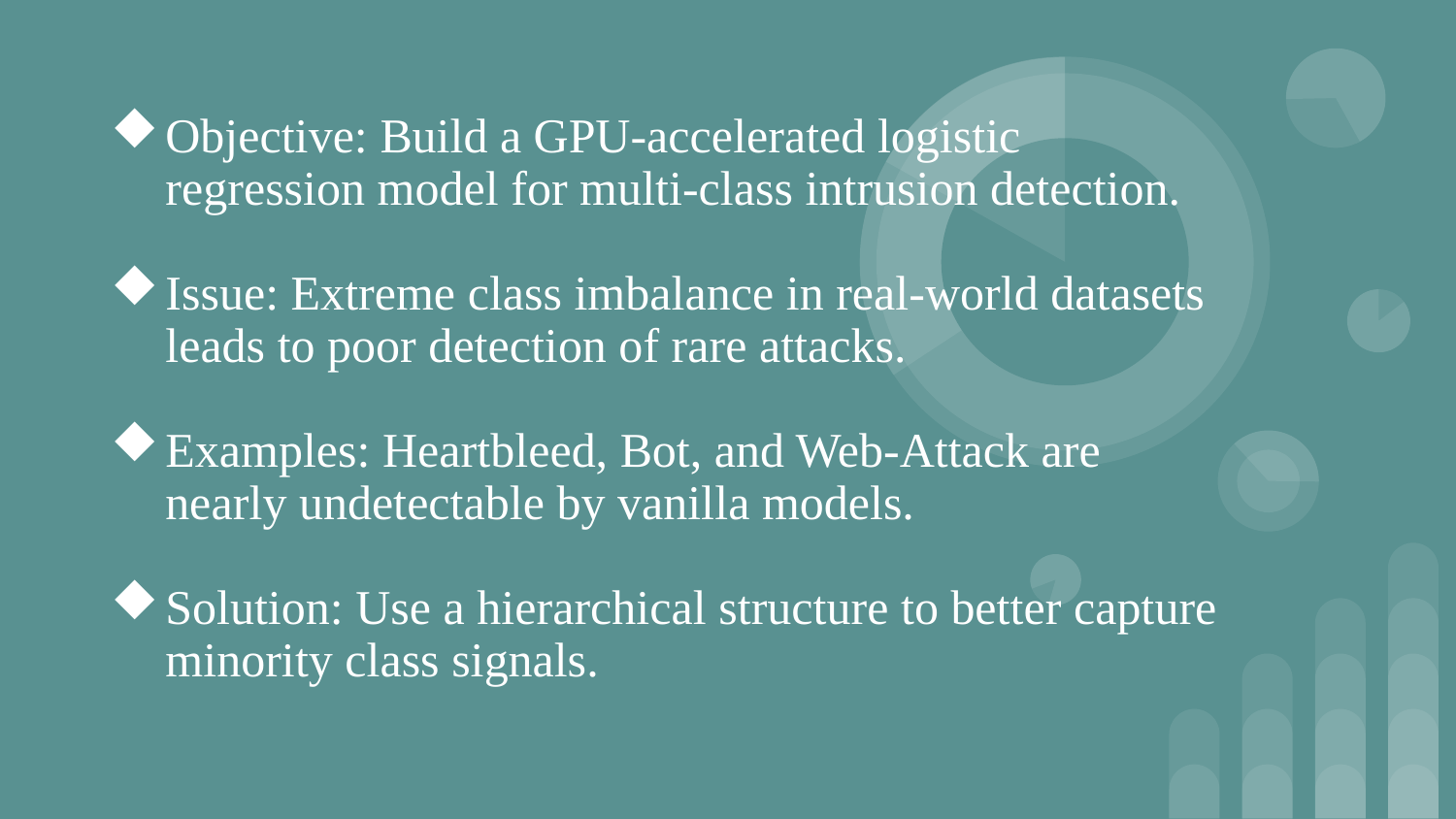

Objective: Build a GPU-accelerated logistic regression model for multi-class intrusion detection.

Issue: Extreme class imbalance in real-world datasets leads to poor detection of rare attacks.

Examples: Heartbleed, Bot, and Web-Attack are nearly undetectable by vanilla models.

Solution: Use a hierarchical structure to better capture minority class signals.